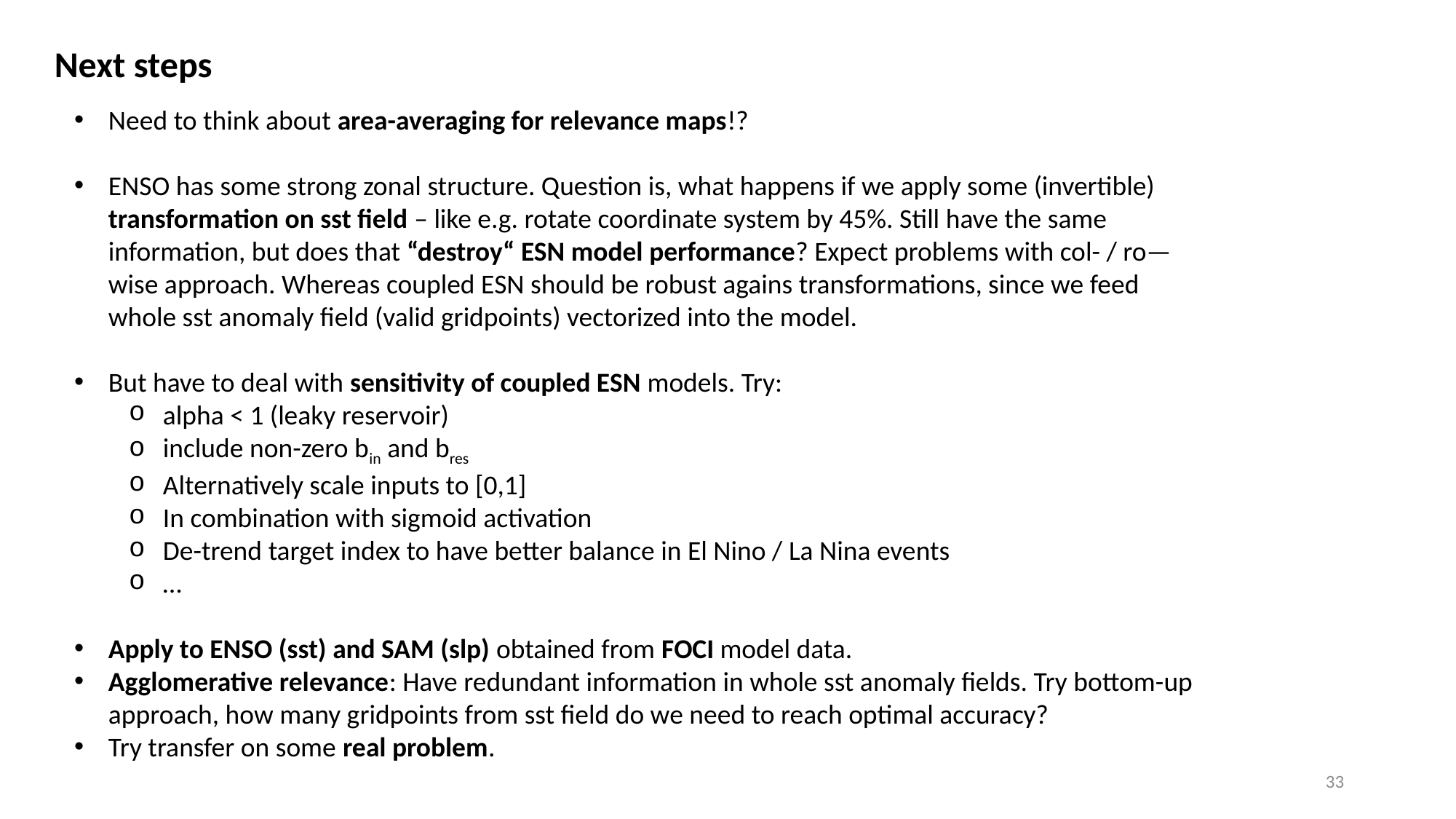

Next steps
Need to think about area-averaging for relevance maps!?

ENSO has some strong zonal structure. Question is, what happens if we apply some (invertible) transformation on sst field – like e.g. rotate coordinate system by 45%. Still have the same information, but does that “destroy“ ESN model performance? Expect problems with col- / ro—wise approach. Whereas coupled ESN should be robust agains transformations, since we feed whole sst anomaly field (valid gridpoints) vectorized into the model.

But have to deal with sensitivity of coupled ESN models. Try:
alpha < 1 (leaky reservoir)
include non-zero bin and bres
Alternatively scale inputs to [0,1]
In combination with sigmoid activation
De-trend target index to have better balance in El Nino / La Nina events
…

Apply to ENSO (sst) and SAM (slp) obtained from FOCI model data.
Agglomerative relevance: Have redundant information in whole sst anomaly fields. Try bottom-up approach, how many gridpoints from sst field do we need to reach optimal accuracy?
Try transfer on some real problem.
33